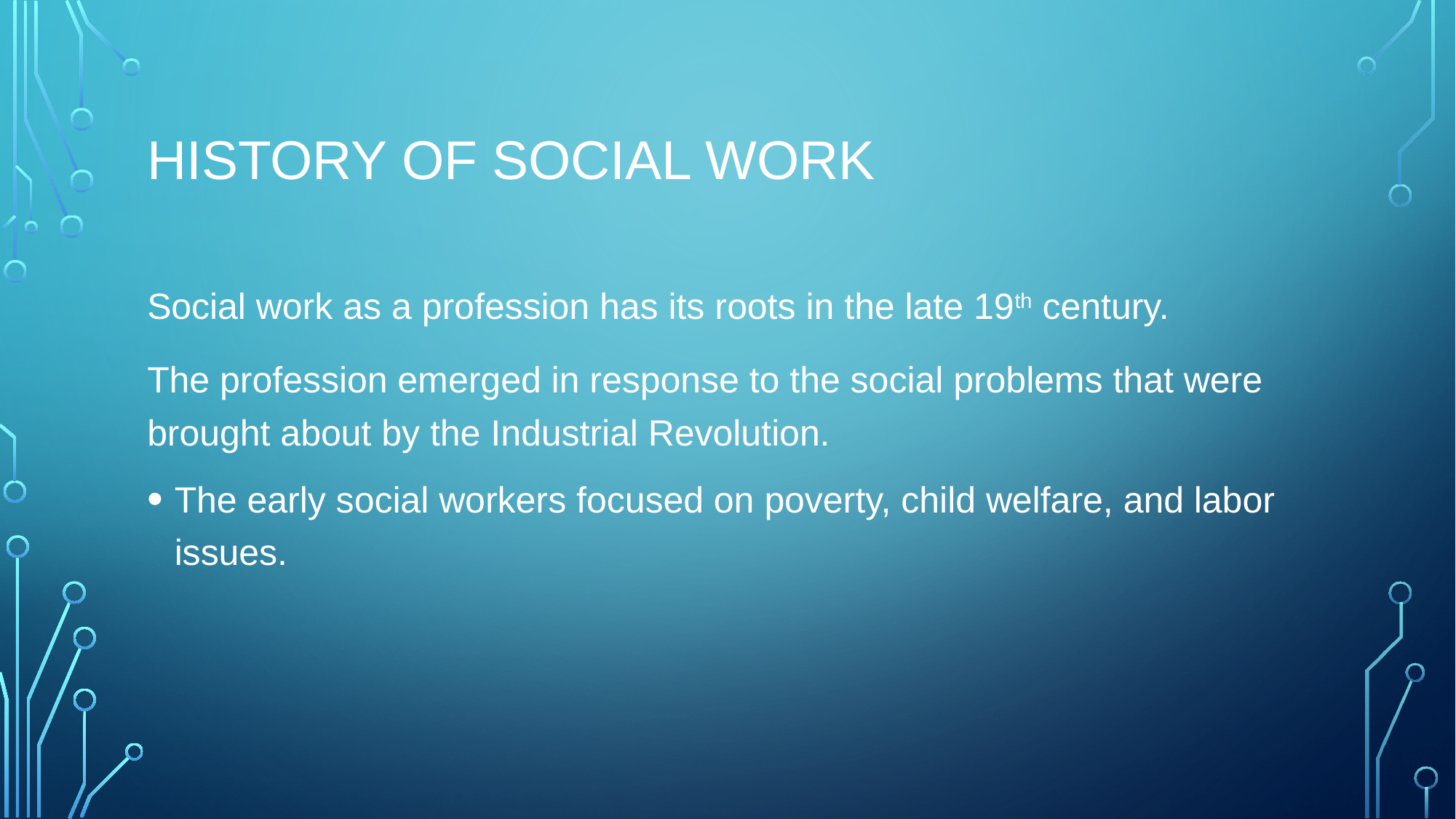

# History of social work
Social work as a profession has its roots in the late 19th century.
The profession emerged in response to the social problems that were brought about by the Industrial Revolution.
The early social workers focused on poverty, child welfare, and labor issues.